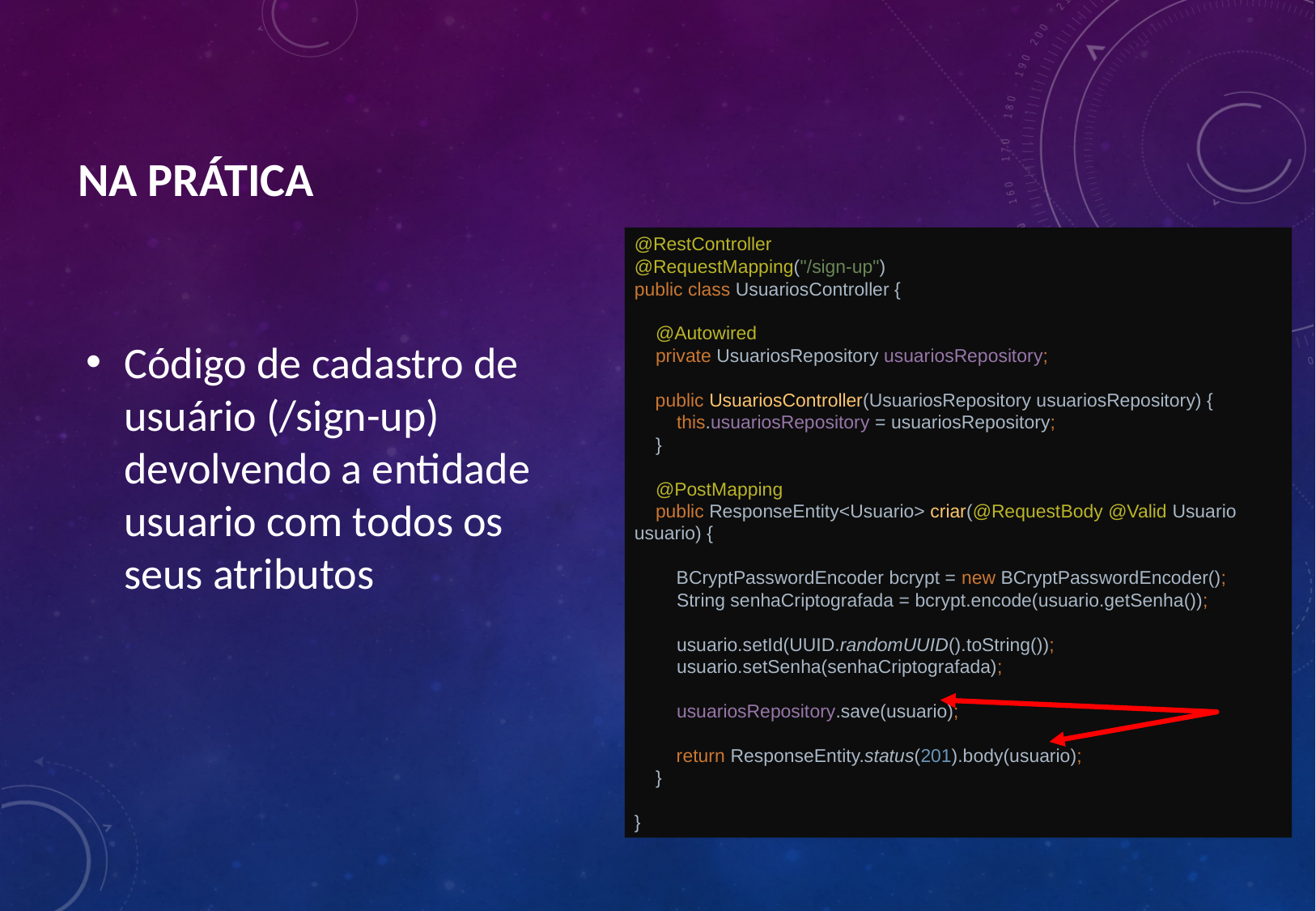

# na prática
@RestController
@RequestMapping("/sign-up")
public class UsuariosController {
    @Autowired
    private UsuariosRepository usuariosRepository;
    public UsuariosController(UsuariosRepository usuariosRepository) {
        this.usuariosRepository = usuariosRepository;
    }
    @PostMapping
    public ResponseEntity<Usuario> criar(@RequestBody @Valid Usuario usuario) {
        BCryptPasswordEncoder bcrypt = new BCryptPasswordEncoder();
        String senhaCriptografada = bcrypt.encode(usuario.getSenha());
        usuario.setId(UUID.randomUUID().toString());
        usuario.setSenha(senhaCriptografada);
        usuariosRepository.save(usuario);
        return ResponseEntity.status(201).body(usuario);
    }
}
Código de cadastro de usuário (/sign-up) devolvendo a entidade usuario com todos os seus atributos